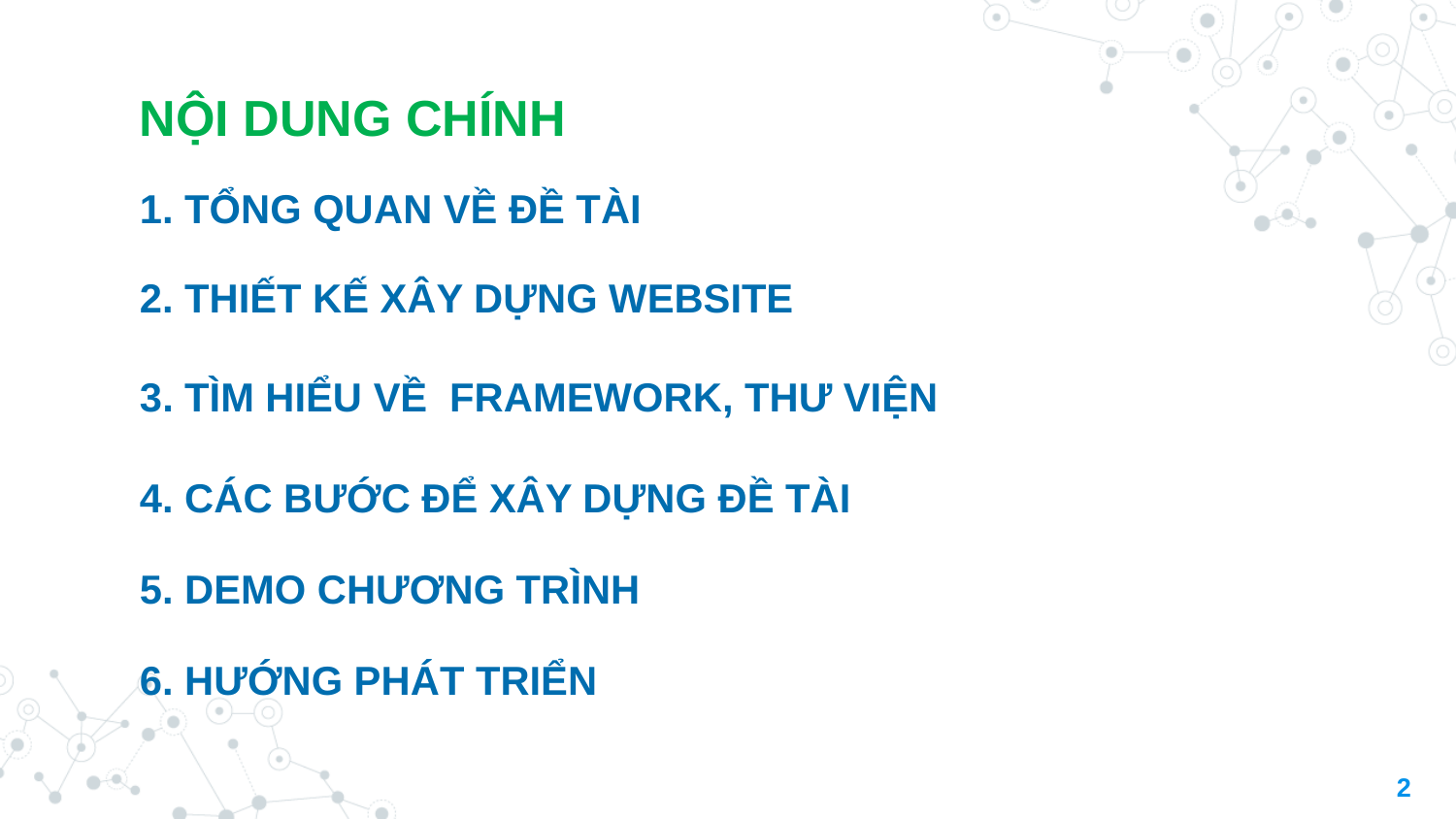

# NỘI DUNG CHÍNH
1. TỔNG QUAN VỀ ĐỀ TÀI

2. THIẾT KẾ XÂY DỰNG WEBSITE
3. TÌM HIỂU VỀ  FRAMEWORK, THƯ VIỆN
4. CÁC BƯỚC ĐỂ XÂY DỰNG ĐỀ TÀI
5. DEMO CHƯƠNG TRÌNH
6. HƯỚNG PHÁT TRIỂN
2